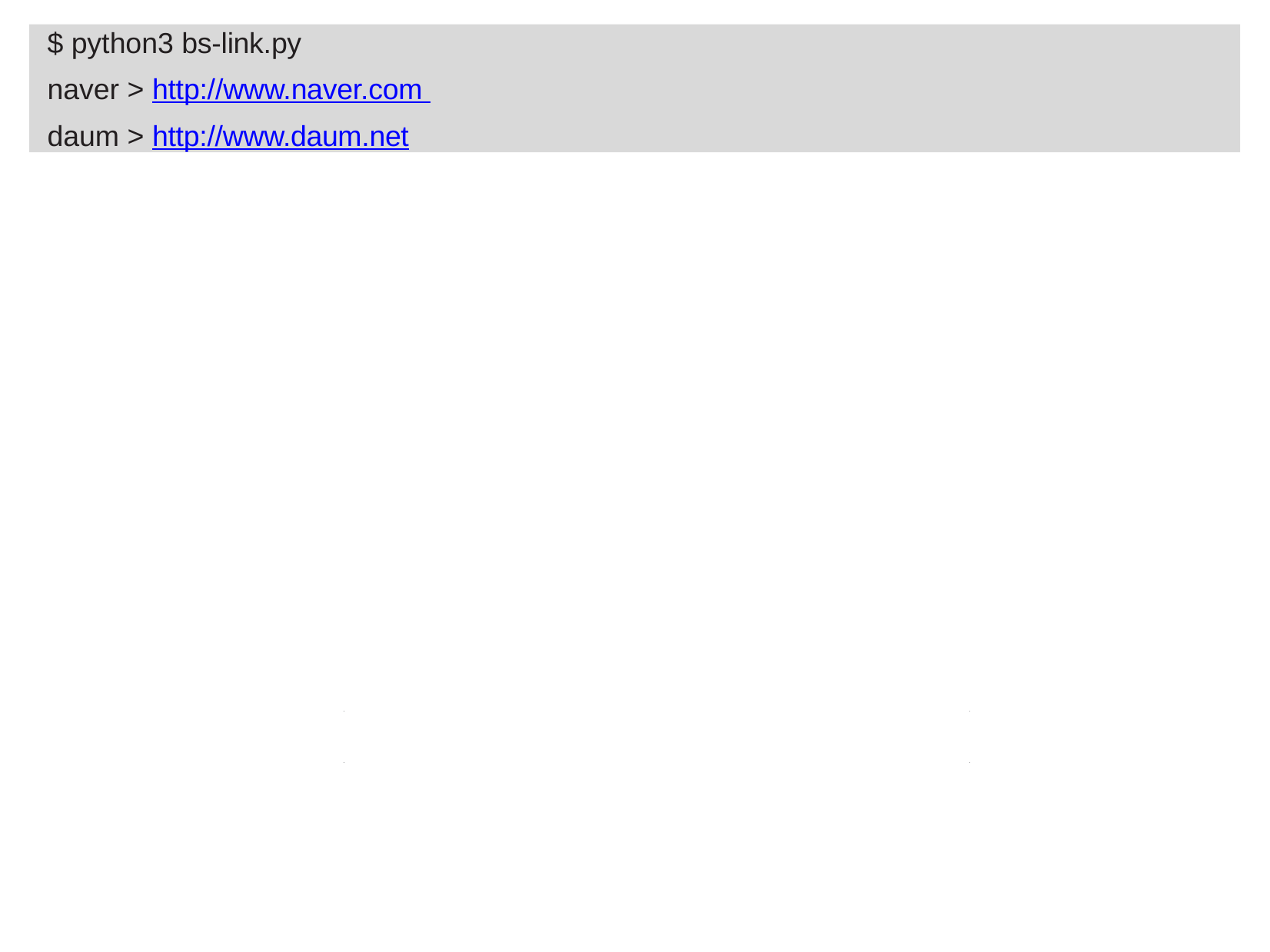

$ python3 bs-link.py
naver > http://www.naver.com
daum > http://www.daum.net